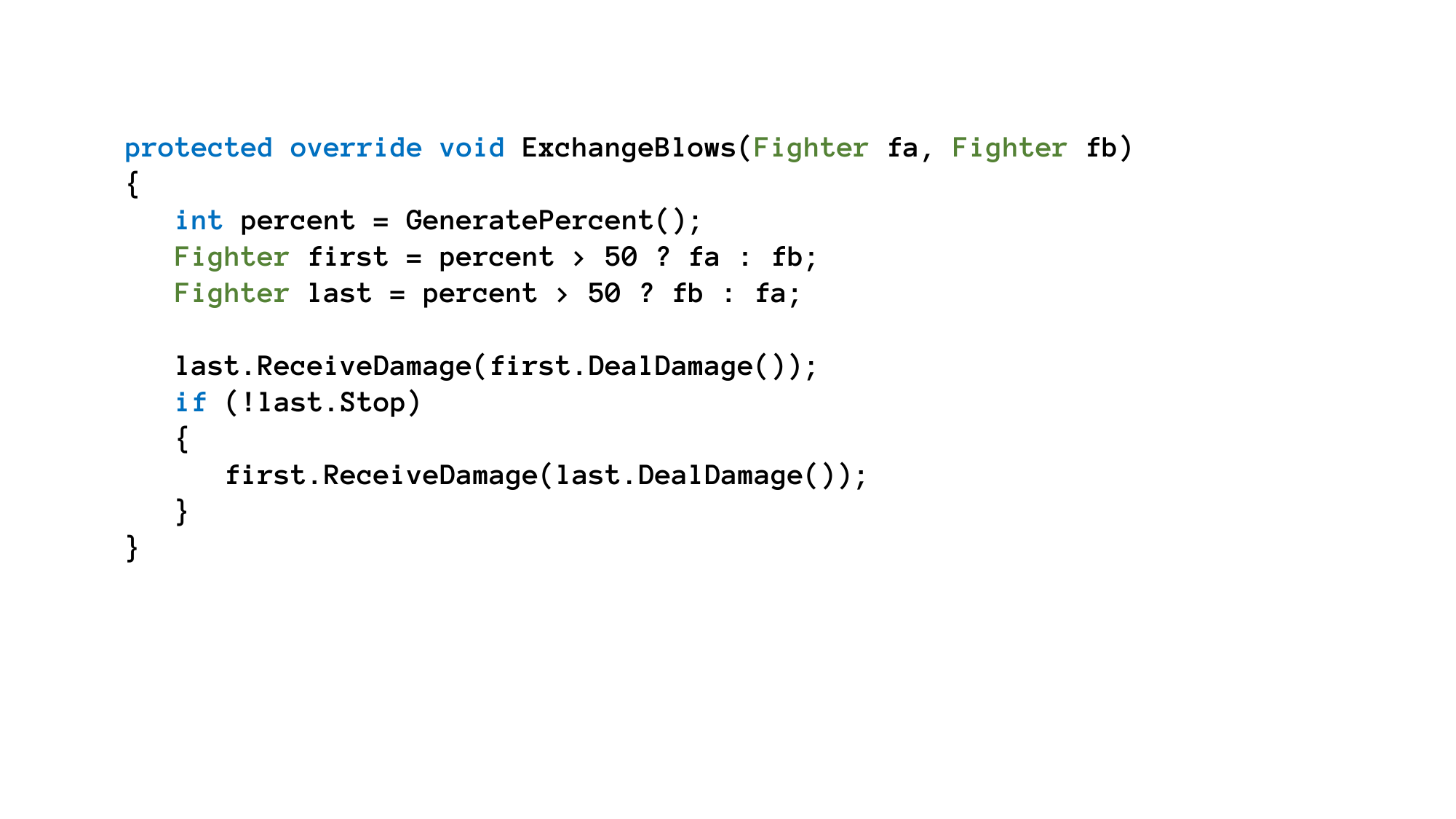

protected override void ExchangeBlows(Fighter fa, Fighter fb)
{
   int percent = GeneratePercent();
   Fighter first = percent > 50 ? fa : fb;
   Fighter last = percent > 50 ? fb : fa;

   last.ReceiveDamage(first.DealDamage());
   if (!last.Stop)
   {
      first.ReceiveDamage(last.DealDamage());
   }
}